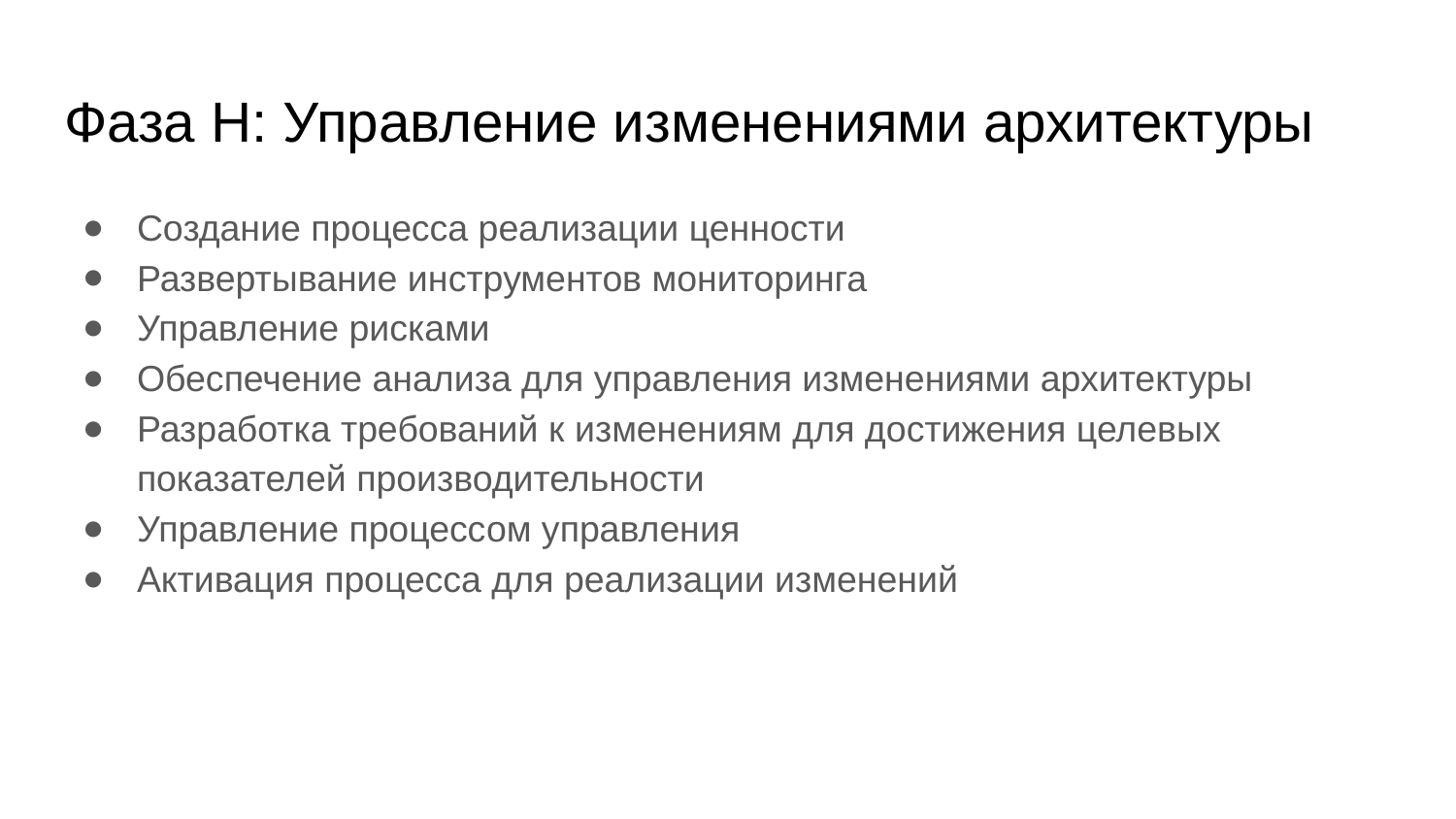

# Фаза H: Управление изменениями архитектуры

Создание процесса реализации ценности
Развертывание инструментов мониторинга
Управление рисками
Обеспечение анализа для управления изменениями архитектуры
Разработка требований к изменениям для достижения целевых показателей производительности
Управление процессом управления
Активация процесса для реализации изменений